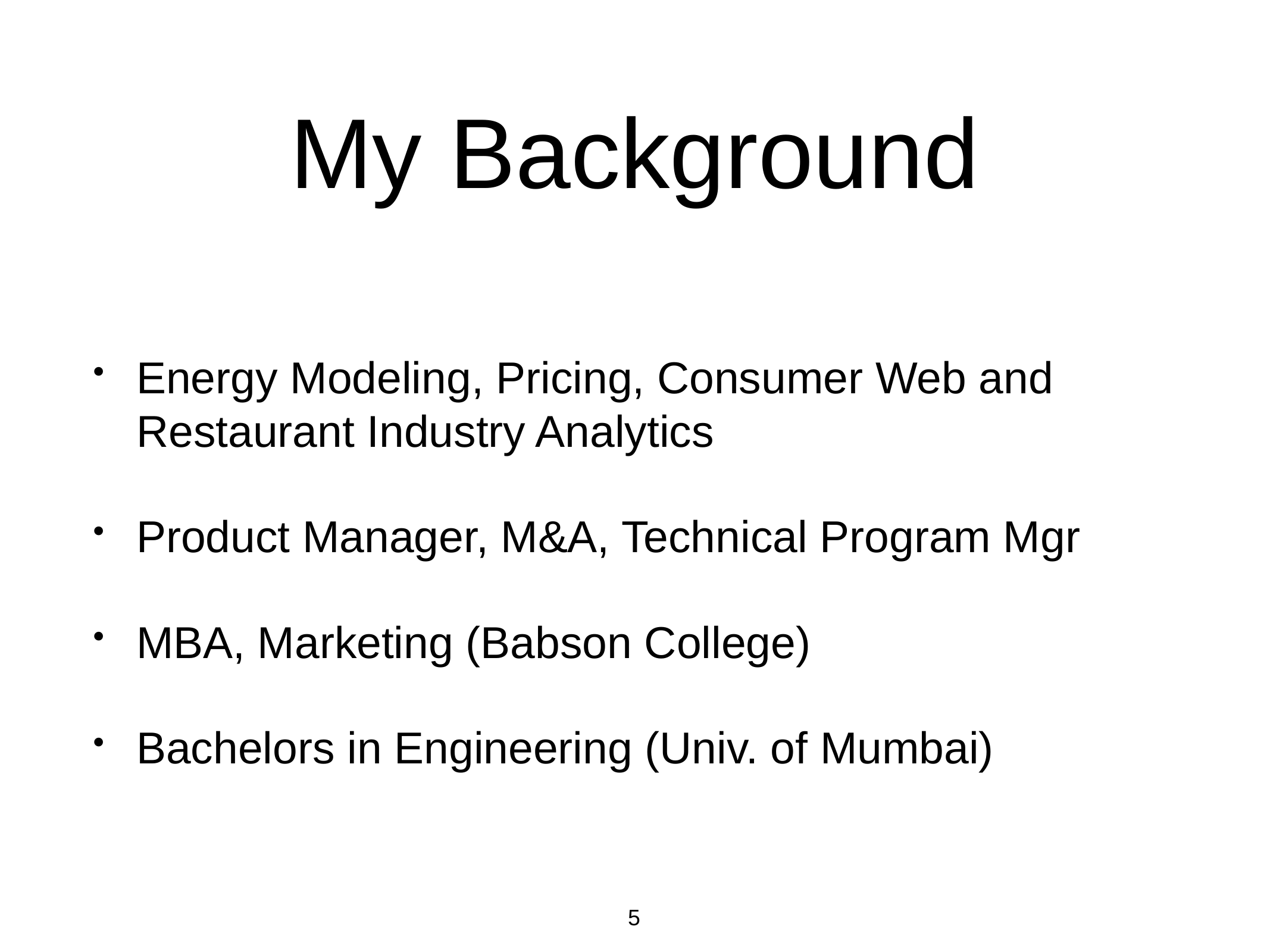

# My Background
Energy Modeling, Pricing, Consumer Web and Restaurant Industry Analytics
Product Manager, M&A, Technical Program Mgr
MBA, Marketing (Babson College)
Bachelors in Engineering (Univ. of Mumbai)
5